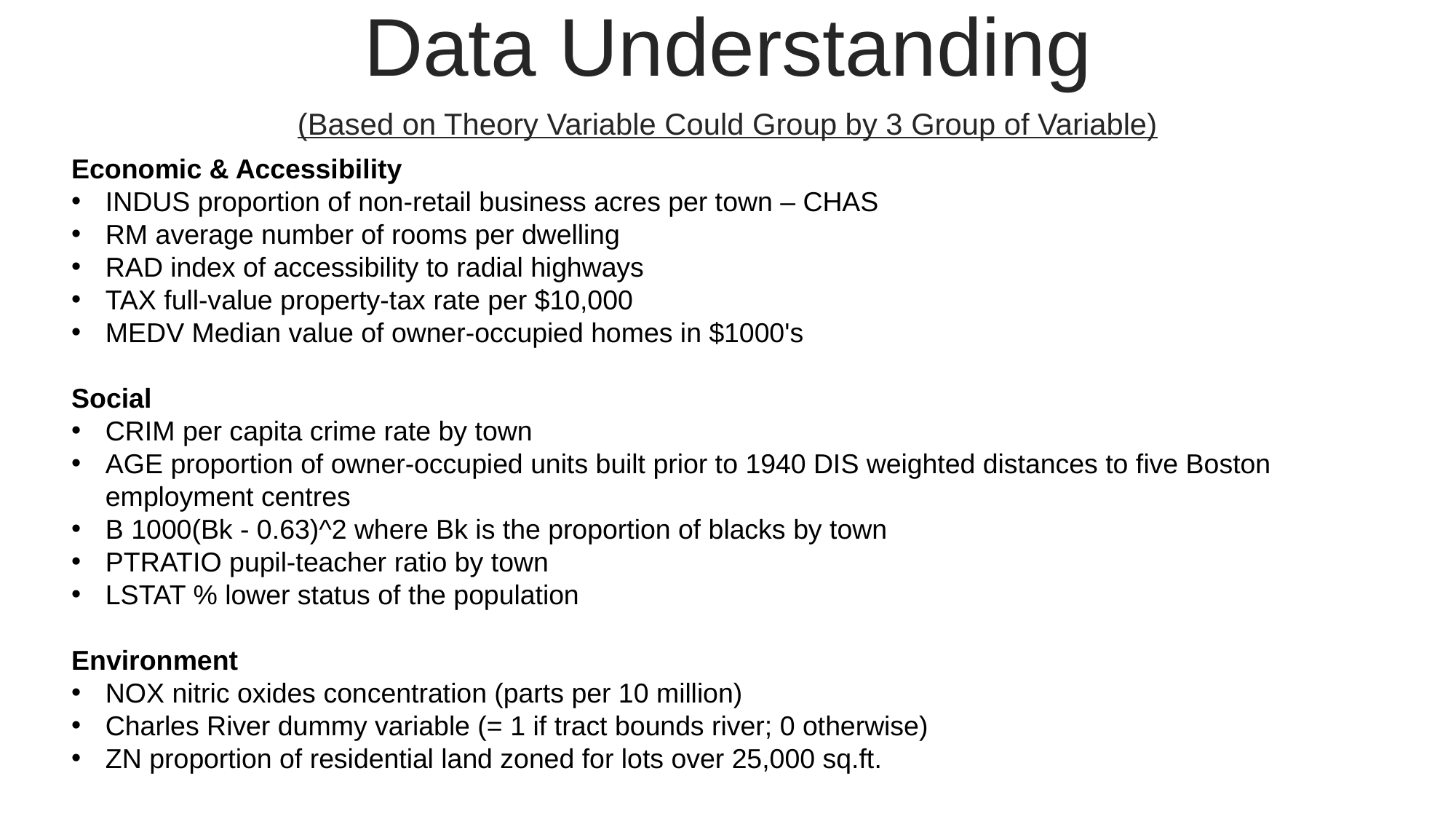

Data Understanding
(Based on Theory Variable Could Group by 3 Group of Variable)
Economic & Accessibility
INDUS proportion of non-retail business acres per town – CHAS
RM average number of rooms per dwelling
RAD index of accessibility to radial highways
TAX full-value property-tax rate per $10,000
MEDV Median value of owner-occupied homes in $1000's

Social
CRIM per capita crime rate by town
AGE proportion of owner-occupied units built prior to 1940 DIS weighted distances to five Boston employment centres
B 1000(Bk - 0.63)^2 where Bk is the proportion of blacks by town
PTRATIO pupil-teacher ratio by town
LSTAT % lower status of the population

Environment
NOX nitric oxides concentration (parts per 10 million)
Charles River dummy variable (= 1 if tract bounds river; 0 otherwise)
ZN proportion of residential land zoned for lots over 25,000 sq.ft.